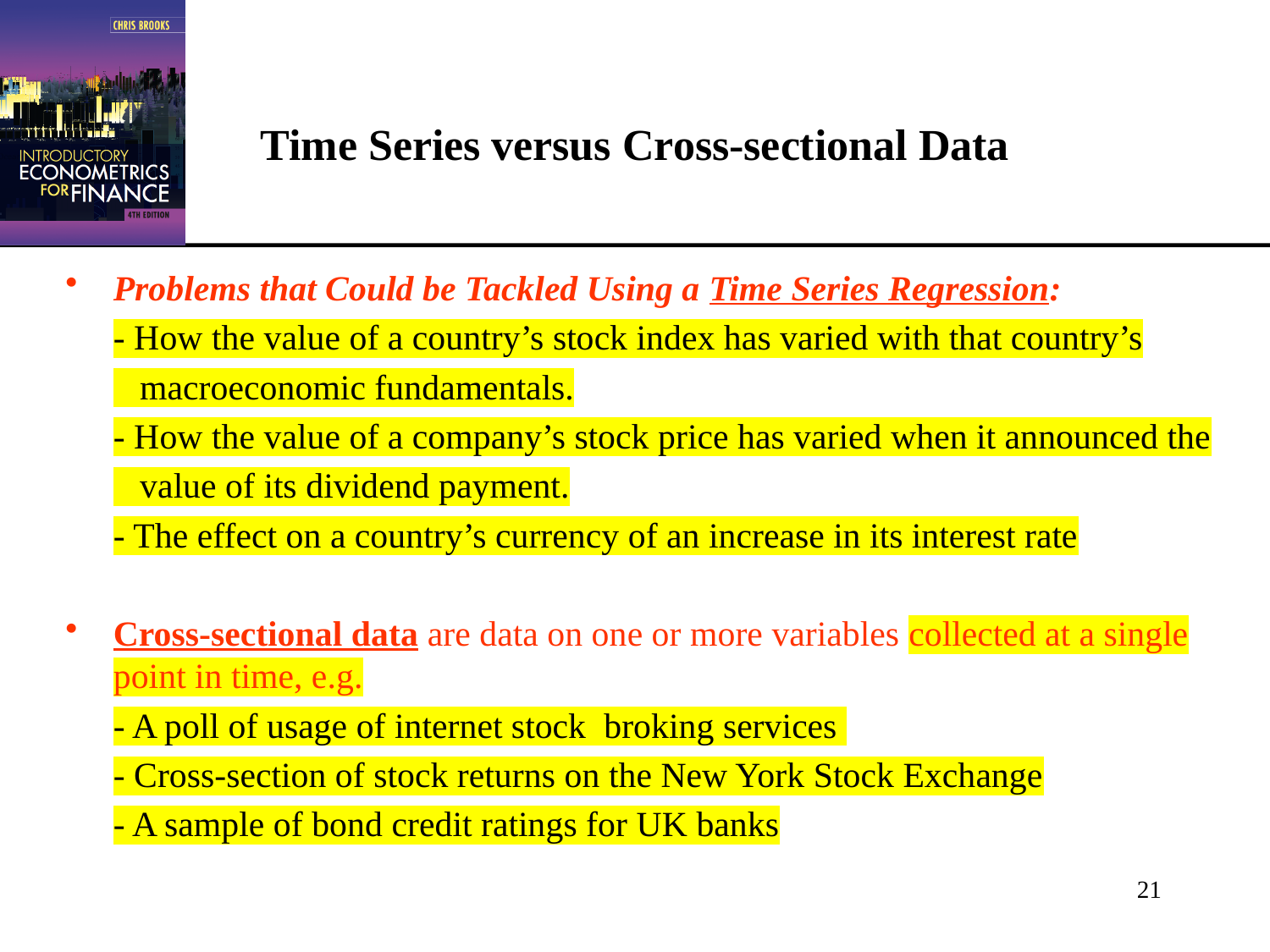

# Time Series versus Cross-sectional Data
Problems that Could be Tackled Using a Time Series Regression:
	- How the value of a country’s stock index has varied with that country’s
	   macroeconomic fundamentals.
	- How the value of a company’s stock price has varied when it announced the
	   value of its dividend payment.
	- The effect on a country’s currency of an increase in its interest rate

Cross-sectional data are data on one or more variables collected at a single point in time, e.g.
	- A poll of usage of internet stock  broking services
	- Cross-section of stock returns on the New York Stock Exchange
	- A sample of bond credit ratings for UK banks

21